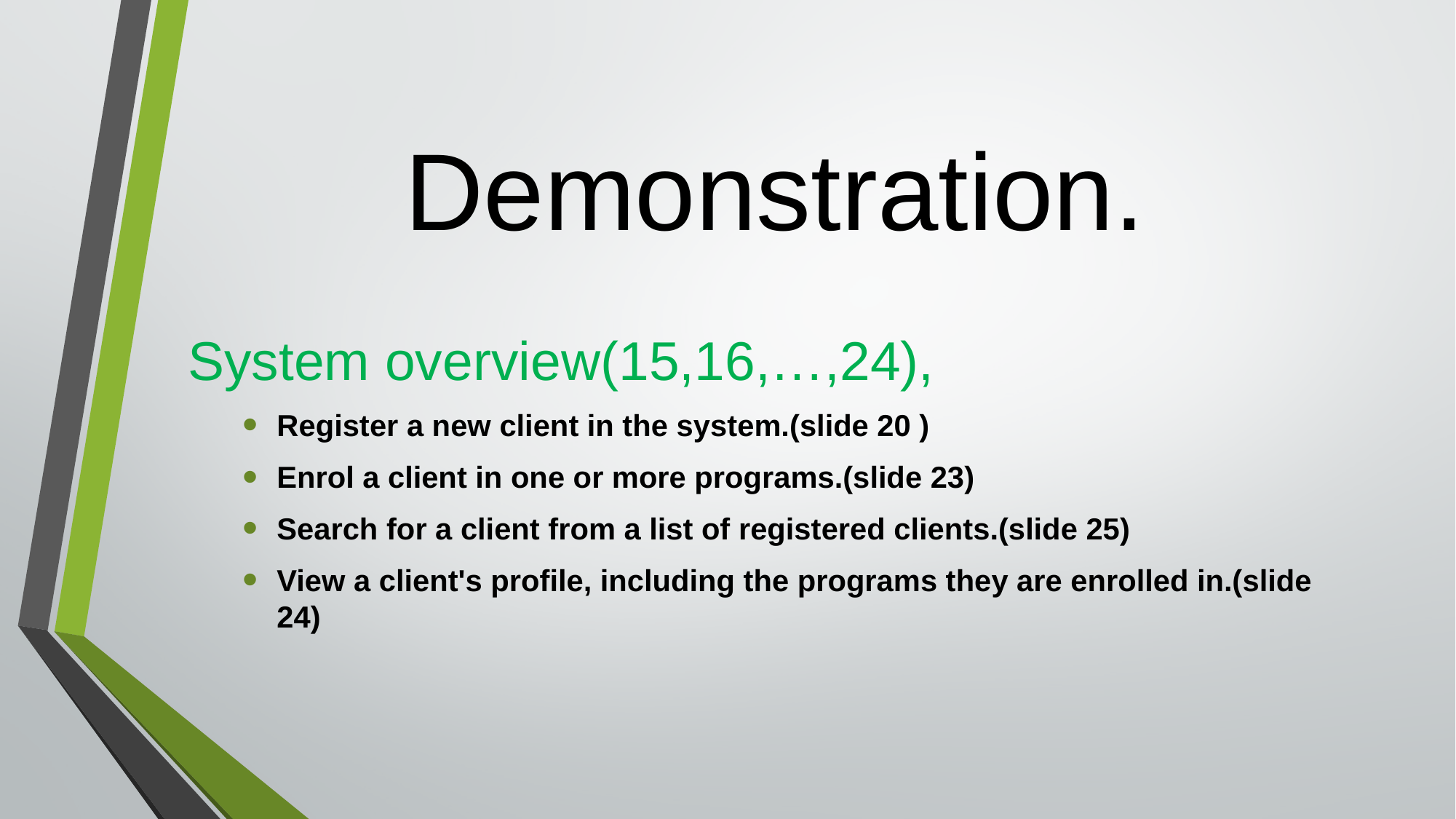

# Demonstration.
System overview(15,16,…,24),
Register a new client in the system.(slide 20 )
Enrol a client in one or more programs.(slide 23)
Search for a client from a list of registered clients.(slide 25)
View a client's profile, including the programs they are enrolled in.(slide 24)